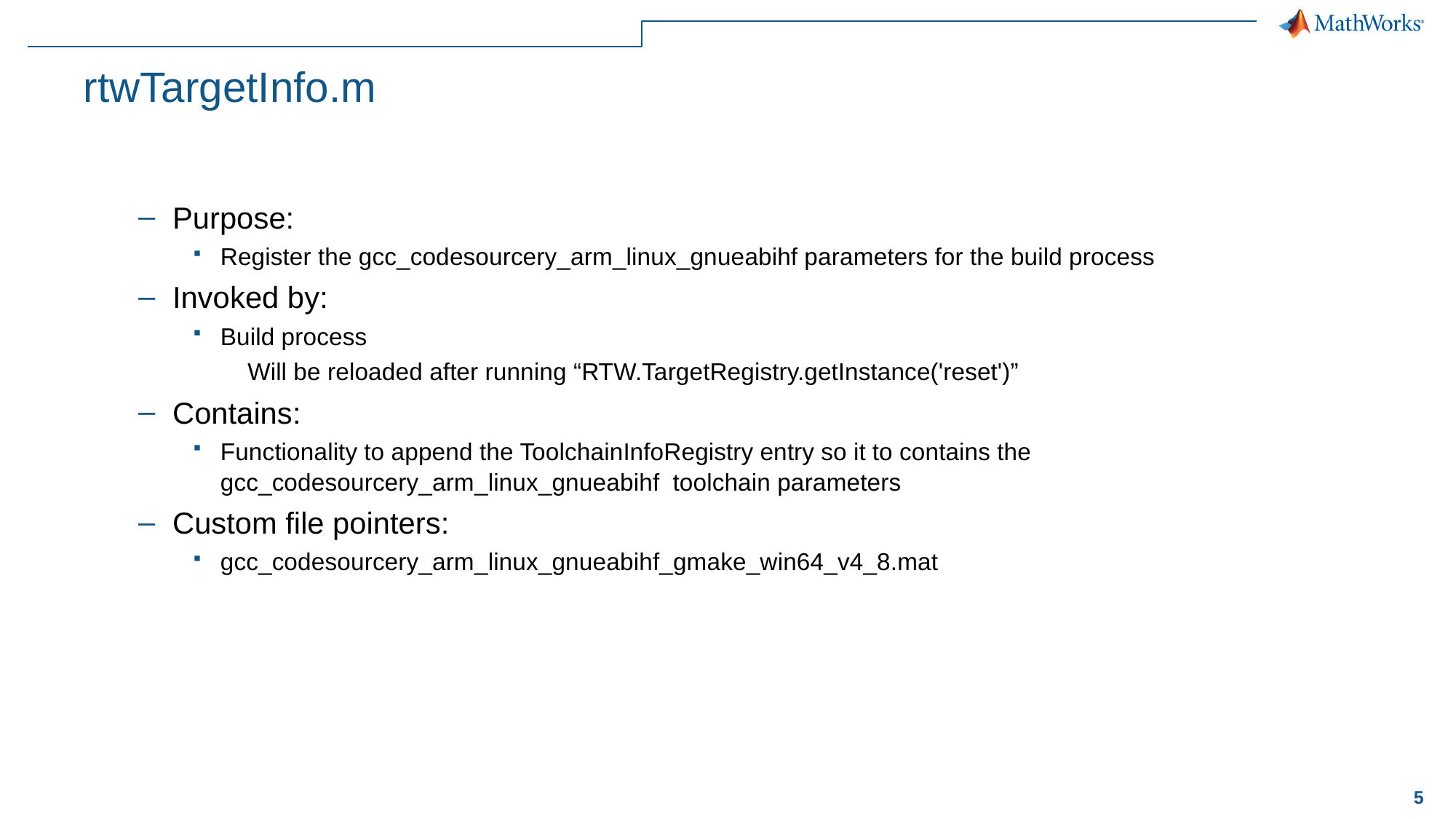

# rtwTargetInfo.m
Purpose:
Register the gcc_codesourcery_arm_linux_gnueabihf parameters for the build process
Invoked by:
Build process
Will be reloaded after running “RTW.TargetRegistry.getInstance('reset')”
Contains:
Functionality to append the ToolchainInfoRegistry entry so it to contains the gcc_codesourcery_arm_linux_gnueabihf  toolchain parameters
Custom file pointers:
gcc_codesourcery_arm_linux_gnueabihf_gmake_win64_v4_8.mat